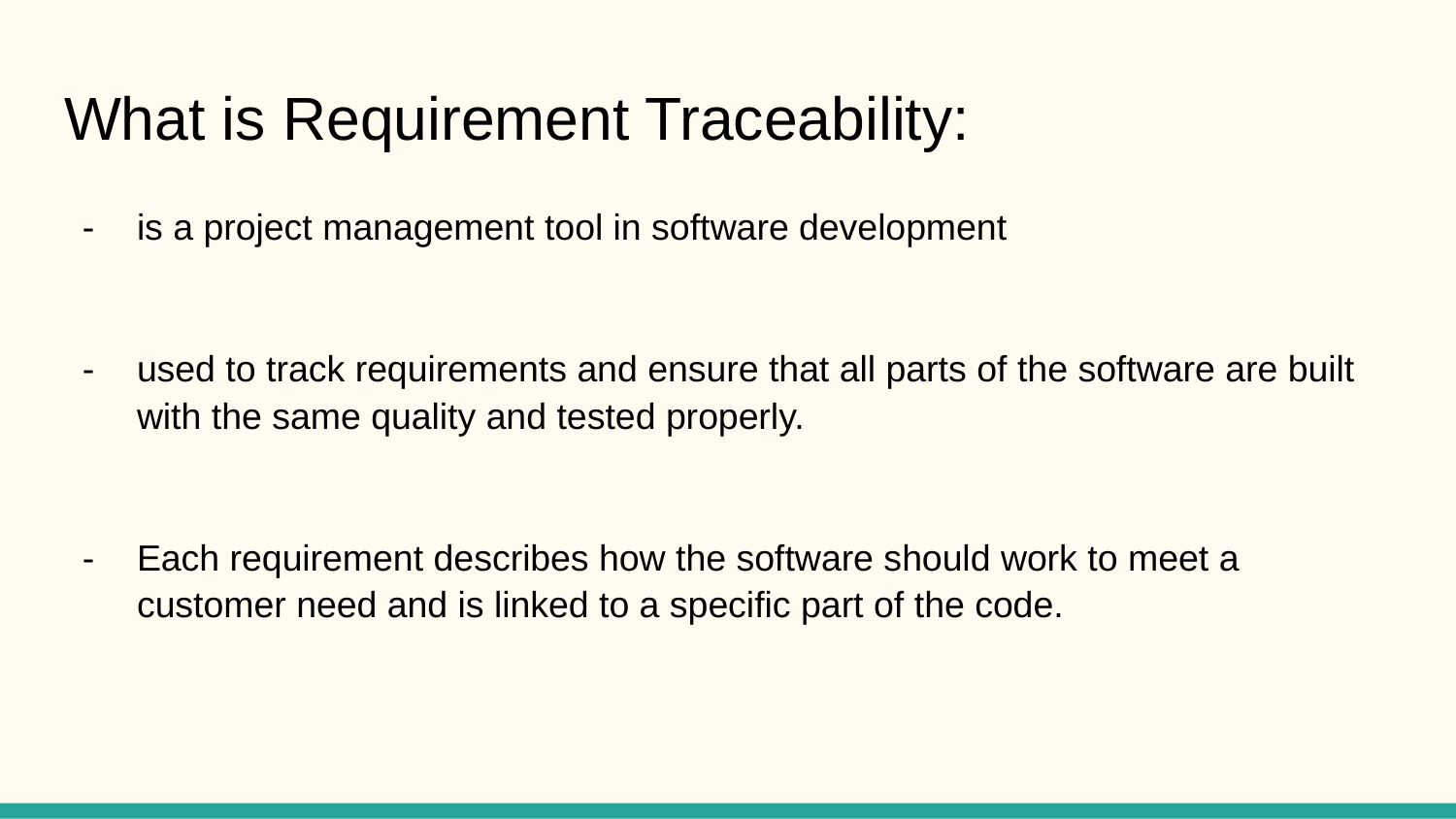

# What is Requirement Traceability:
is a project management tool in software development

used to track requirements and ensure that all parts of the software are built with the same quality and tested properly.

Each requirement describes how the software should work to meet a customer need and is linked to a specific part of the code.